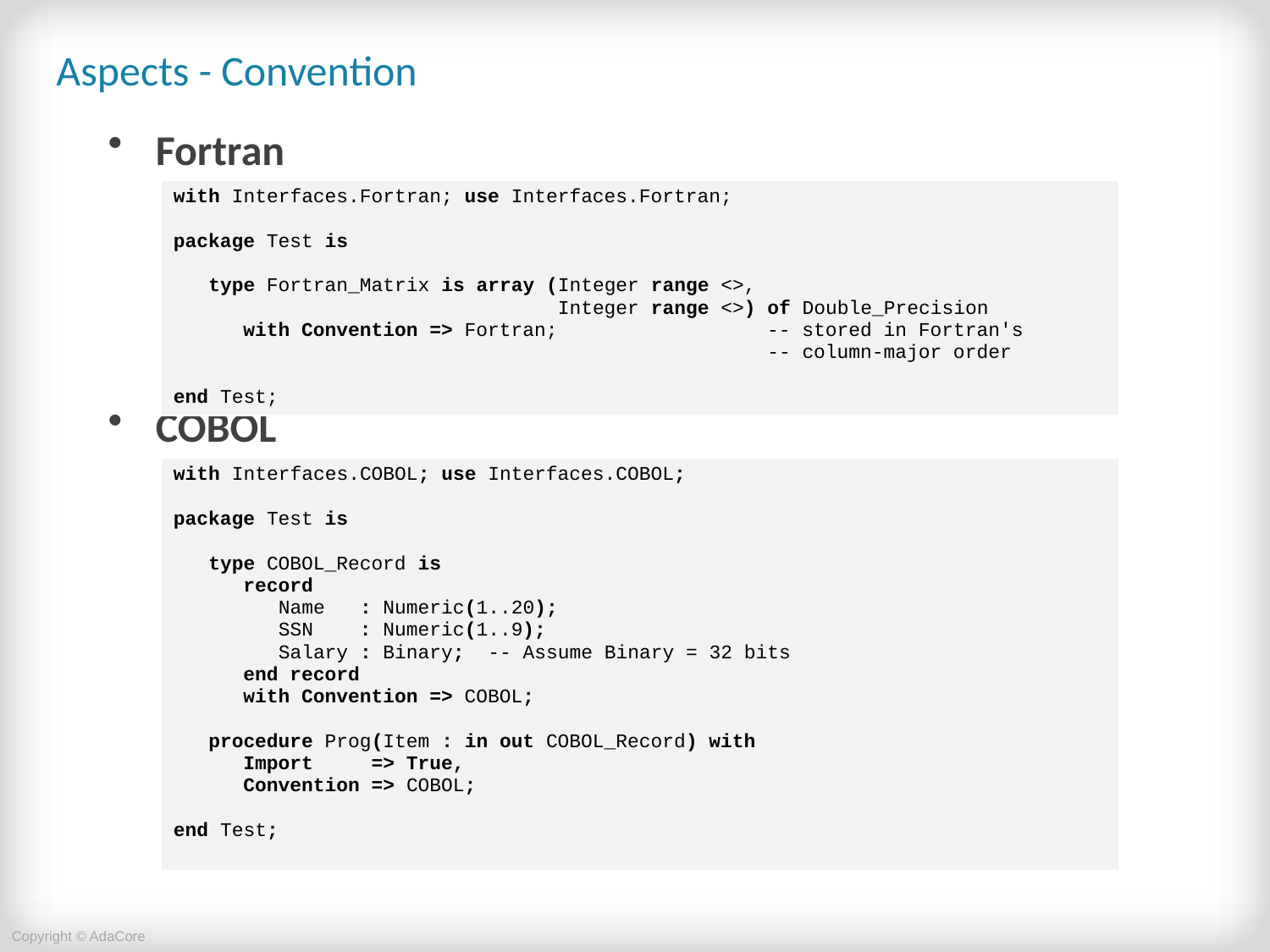

# Aspects - Convention
Fortran

COBOL

| with Interfaces.Fortran; use Interfaces.Fortran; package Test is type Fortran\_Matrix is array (Integer range <>, Integer range <>) of Double\_Precision with Convention => Fortran; -- stored in Fortran's -- column-major order end Test; |
| --- |
| with Interfaces.COBOL; use Interfaces.COBOL; package Test is type COBOL\_Record is record Name : Numeric(1..20); SSN : Numeric(1..9); Salary : Binary; -- Assume Binary = 32 bits end record with Convention => COBOL; procedure Prog(Item : in out COBOL\_Record) with Import => True, Convention => COBOL; end Test; |
| --- |